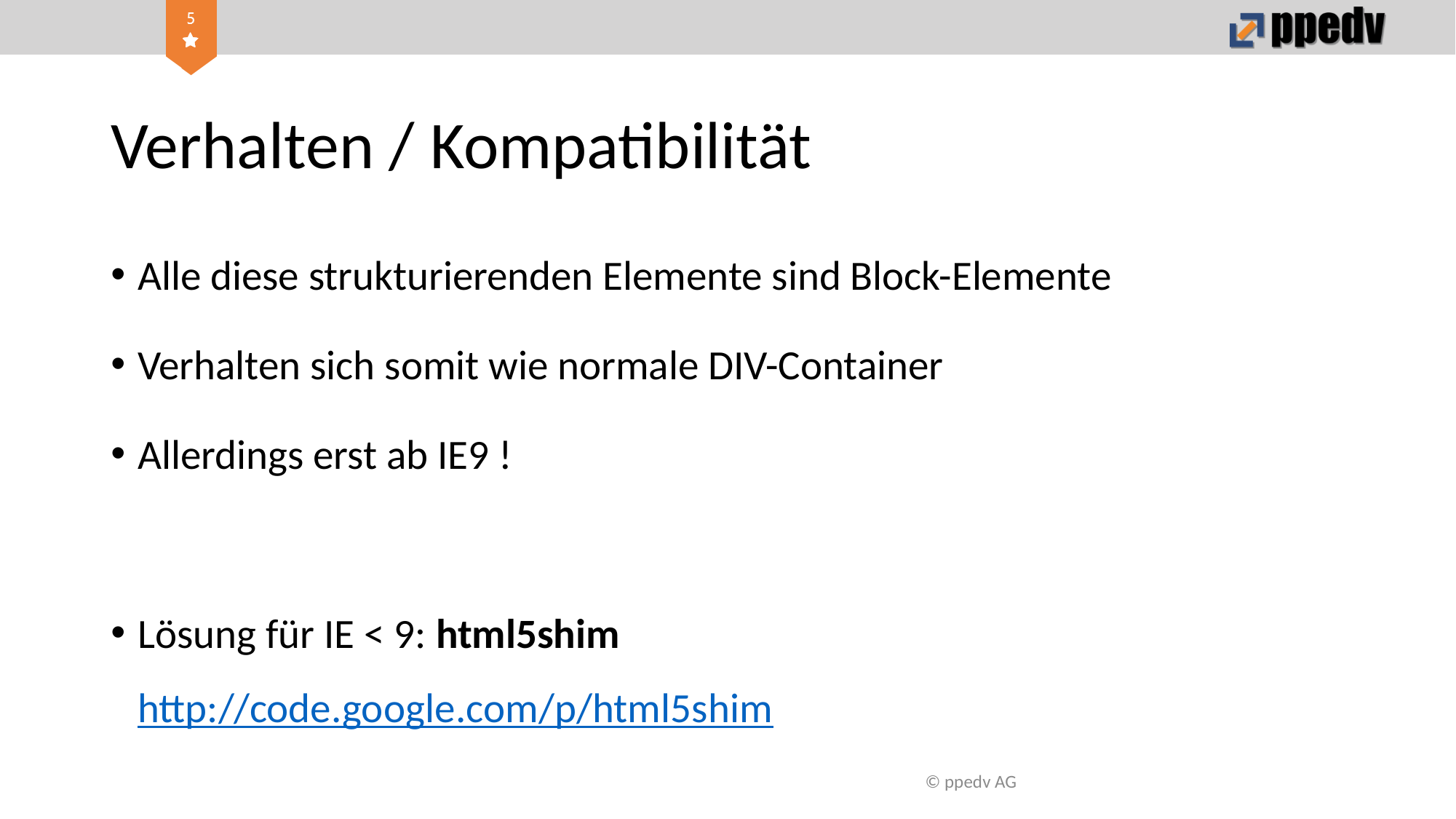

# Verhalten / Kompatibilität
Alle diese strukturierenden Elemente sind Block-Elemente
Verhalten sich somit wie normale DIV-Container
Allerdings erst ab IE9 !

Lösung für IE < 9: html5shim
http://code.google.com/p/html5shim
© ppedv AG